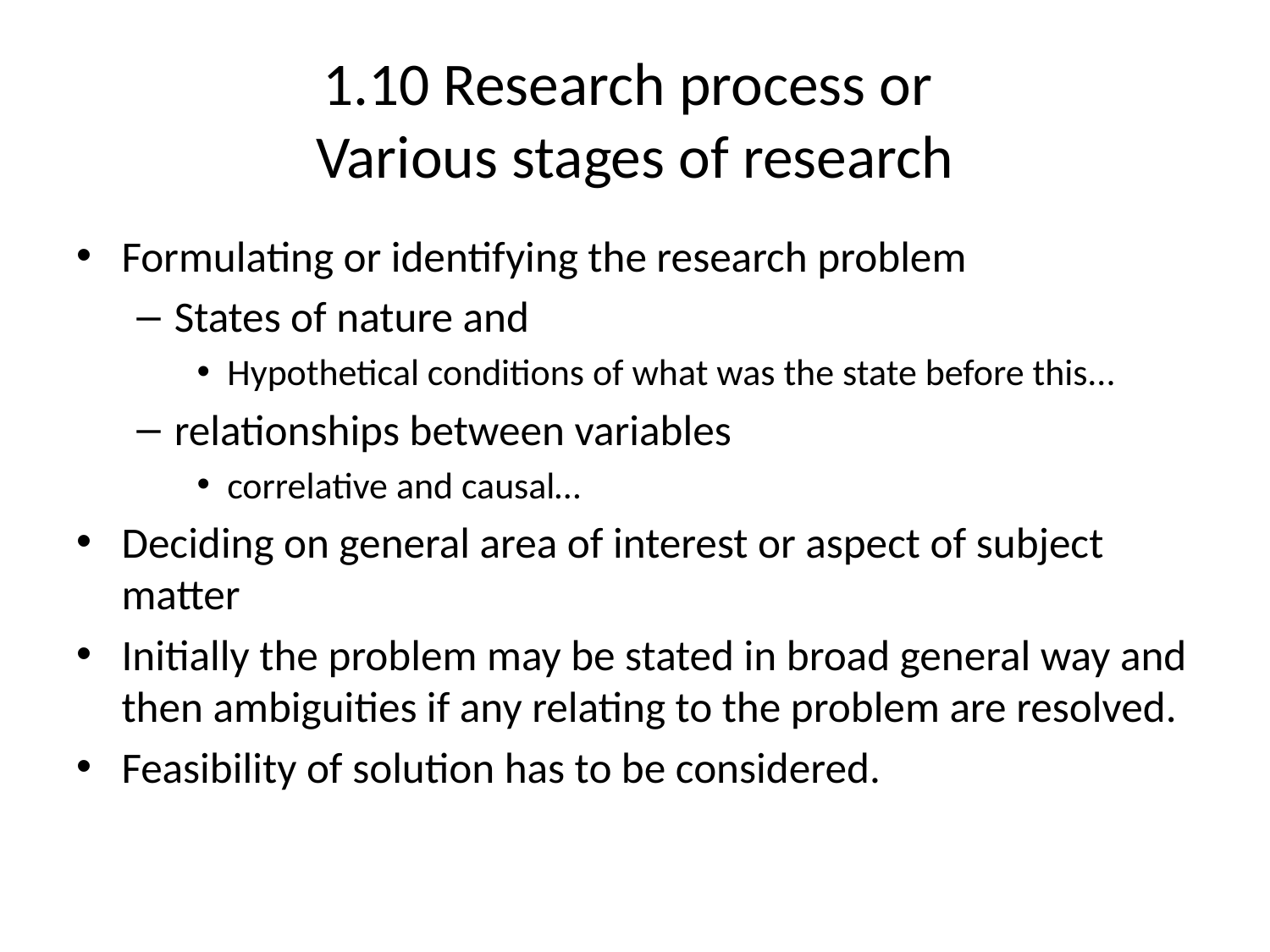

# 1.10 Research process or Various stages of research
Formulating or identifying the research problem
States of nature and
Hypothetical conditions of what was the state before this...
relationships between variables
correlative and causal…
Deciding on general area of interest or aspect of subject matter
Initially the problem may be stated in broad general way and then ambiguities if any relating to the problem are resolved.
Feasibility of solution has to be considered.